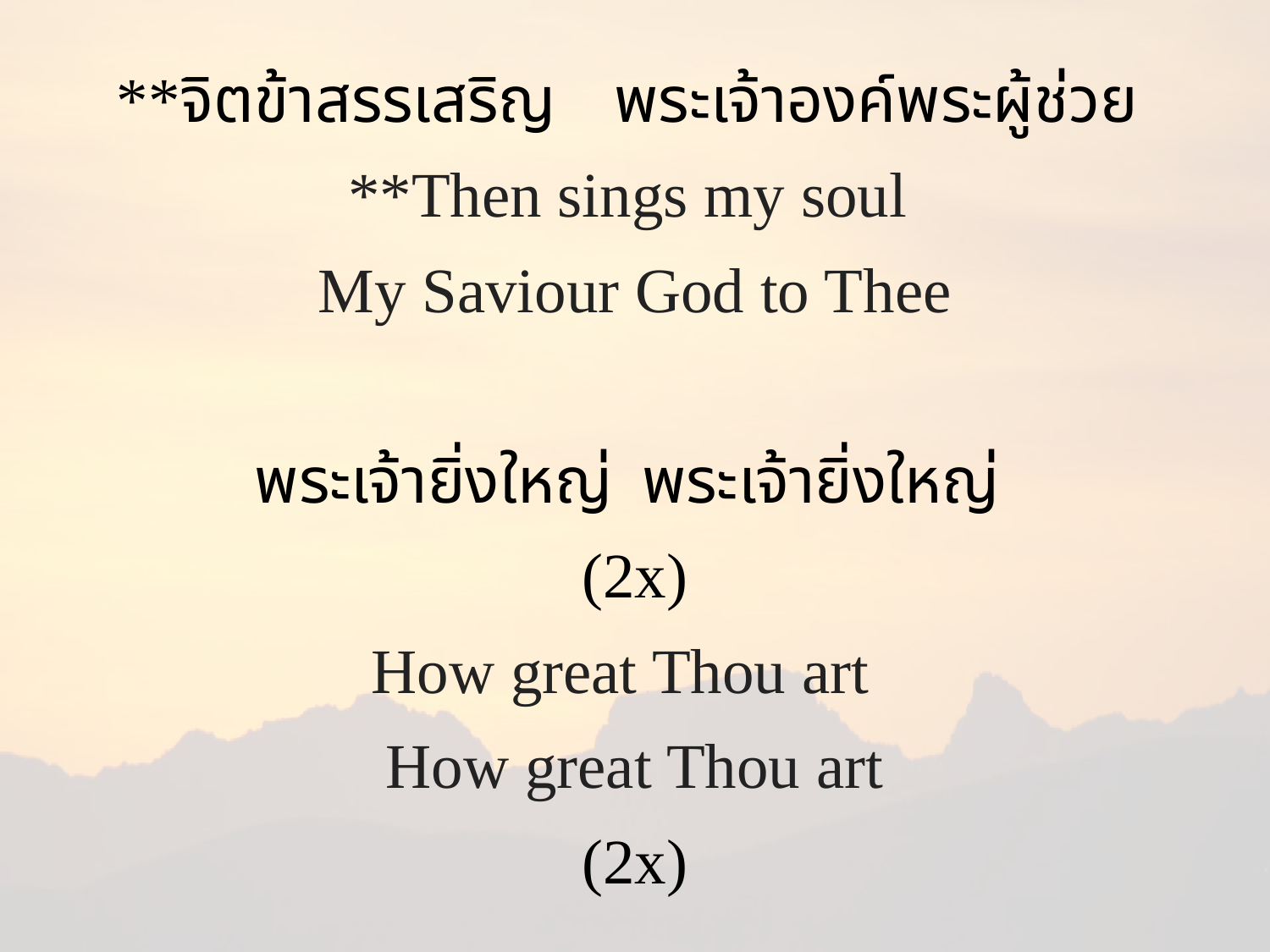

**จิตข้าสรรเสริญ    พระเจ้าองค์พระผู้ช่วย
**Then sings my soul
My Saviour God to Thee

พระเจ้ายิ่งใหญ่  พระเจ้ายิ่งใหญ่
(2x)
How great Thou art
How great Thou art
(2x)

2. เมื่อข้าคิดถึงพระเจ้าผู้ไม่ทรงเสียดาย
And when I think, that God His Son not sparing.
พระบุตรองค์เดียว เสด็จมาเป็นผู้ไถ่
Sent Him to die, I scarce can take it in.
ถูกทรมานตรึงไว้บนกางเขนเพื่อข้า
 That on the Cross, my burden gladly bearing
ข้าขอบพระคุณ ที่พระองค์ทรงเมตตา
He bled and died to take away my sin  (**)

3 พระคริสต์กลับมาด้วยเสียงแตรดังก้องเวหา
 When Christ shall come, with shout of acclamation.
เพื่อมารับข้ากลับไปอยู่ในเมืองฟ้า
And take me home, what joy shall fill my heart
ข้าจะกราบลงที่พระบาทาด้วยถ่อมใจ
Then shall I bow, in humble adoration.
และสรรเสริญว่า พระเจ้าของข้ายิ่งใหญ่
And there proclaim   “My God, how great Thou art”

How great Thou art – พระเจ้ายิ่งใหญ่
         A                                      D
1.พระองค์เจ้าข้า ข้าเฝ้ามองดูด้วยยำเกรง
Oh Lord my God, when I in awesome wonder
                       A                E         A
เพราะพระองค์เองเป็นผู้สร้างจักรวาล
Consider all the works Thy hand hath made
   A                              D
เมื่อมองดูดาว เมื่อคราวยินเสียงฟ้าคำราม
 I see the stars, I hear the rolling thunder
A            E                        A
เห็นฝีพระหัตถ์ ของพระองค์บนท้องฟ้า
Thy power throughout the universe displayed
          A       C#      F#m          D           A
 **จิตข้าสรรเสริญ    พระเจ้าองค์พระผู้ช่วย
Then sings my soul My Saviour God to Thee.
               E  Bm                 A  E7
พระเจ้ายิ่งใหญ่  พระเจ้ายิ่งใหญ่
How great Thou art  How great Thou art
A             C#      F#m        D         A
จิตข้าสรรเสริญ    พระเจ้าองค์พระผู้ช่วย
Then sings my soul  My Saviour God to Thee.
E           Bm        E7      A
พระเจ้ายิ่งใหญ่   พระเจ้า   ยิ่ง  ใหญ่
How great Thou art  How great Thou art **